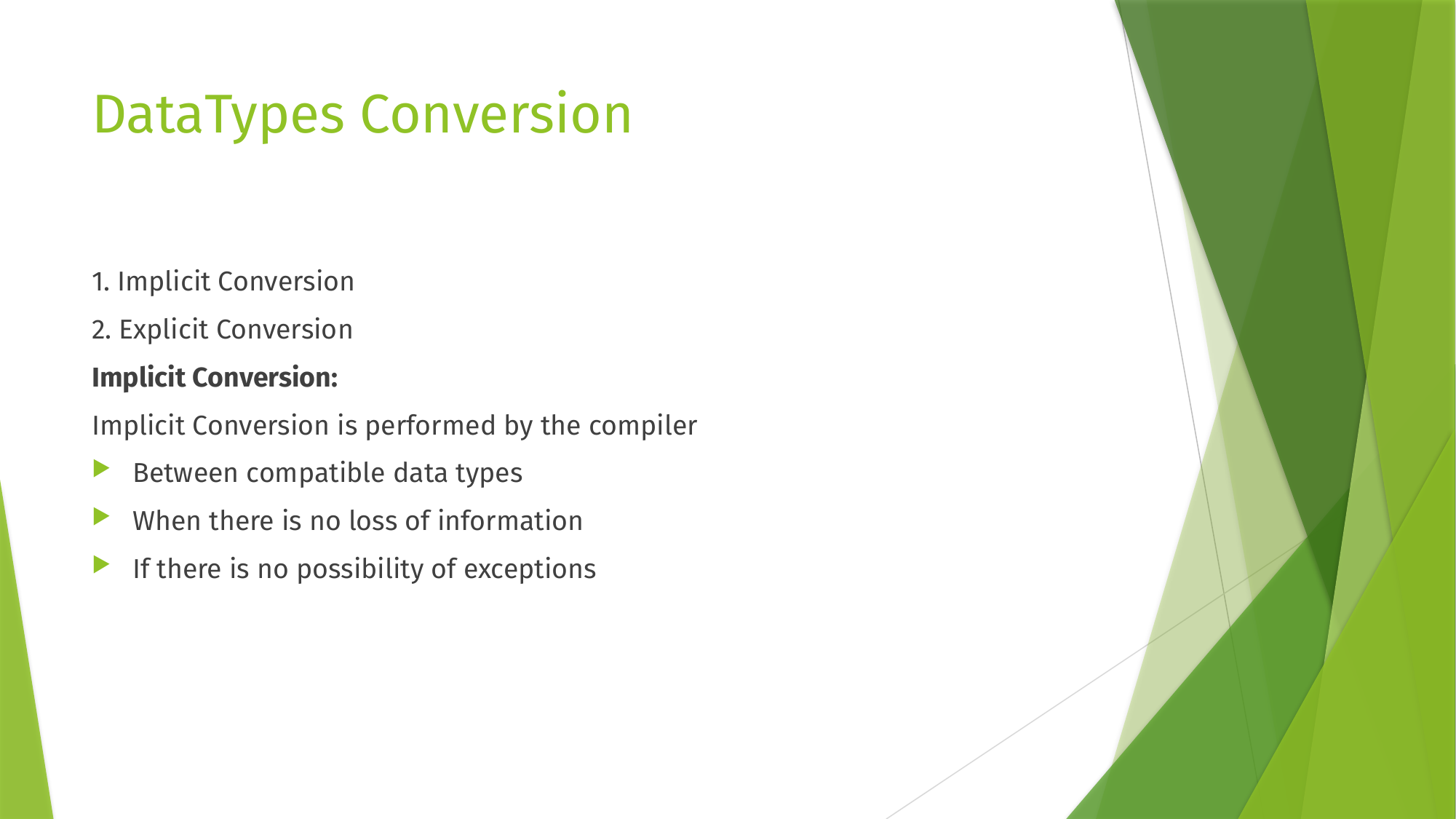

# DataTypes Conversion
1. Implicit Conversion
2. Explicit Conversion
Implicit Conversion:
Implicit Conversion is performed by the compiler
Between compatible data types
When there is no loss of information
If there is no possibility of exceptions